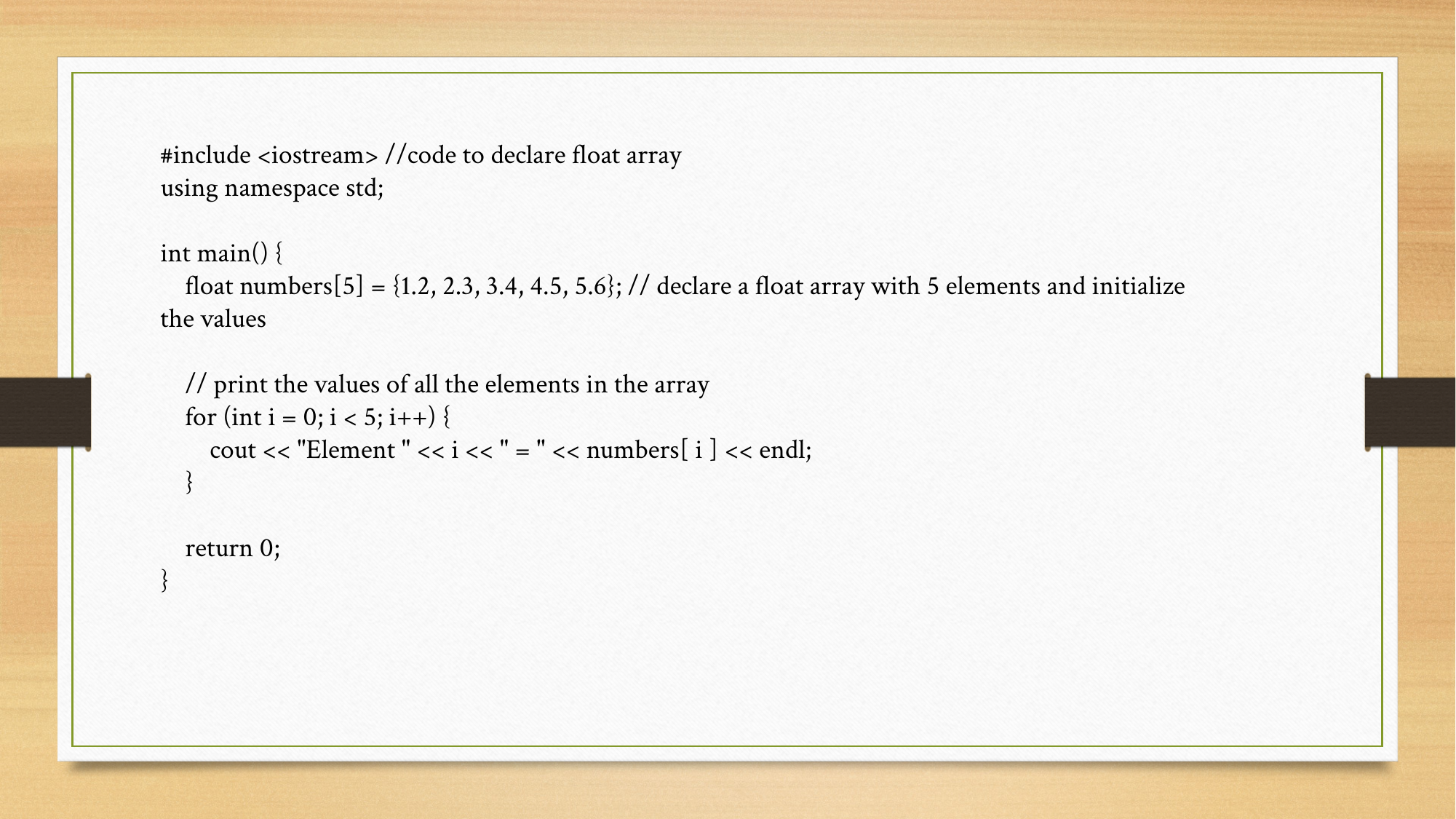

#include <iostream> //code to declare float array
using namespace std;

int main() {
    float numbers[5] = {1.2, 2.3, 3.4, 4.5, 5.6}; // declare a float array with 5 elements and initialize the values

    // print the values of all the elements in the array
    for (int i = 0; i < 5; i++) {
        cout << "Element " << i << " = " << numbers[ i ] << endl;
    }

    return 0;
}